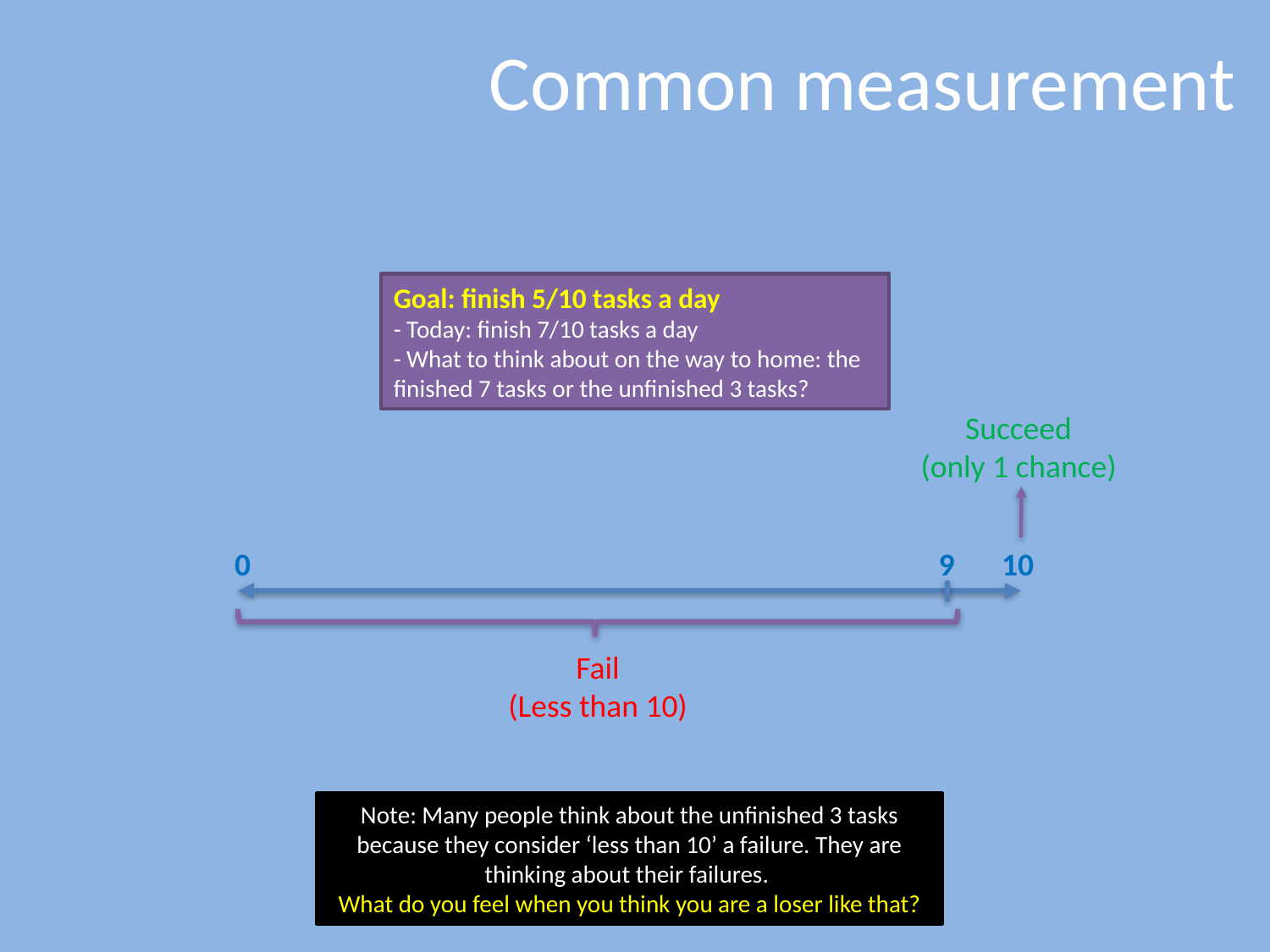

# Common measurement

Goal: finish 5/10 tasks a day
- Today: finish 7/10 tasks a day
- What to think about on the way to home: the finished 7 tasks or the unfinished 3 tasks?
Succeed
(only 1 chance)
9
10
0
Fail
(Less than 10)
Note: Many people think about the unfinished 3 tasks because they consider ‘less than 10’ a failure. They are thinking about their failures.
What do you feel when you think you are a loser like that?